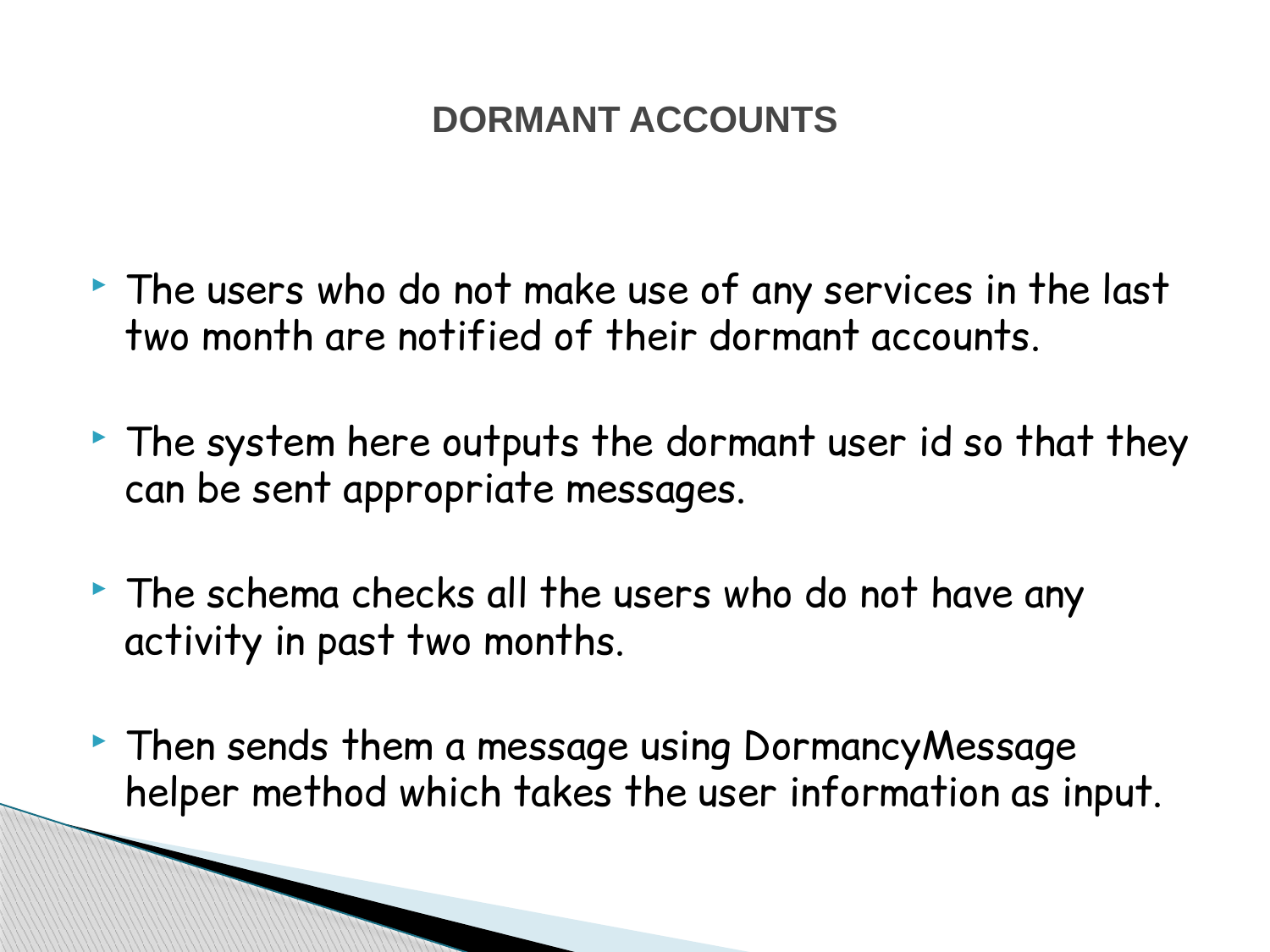

# DORMANT ACCOUNTS

The users who do not make use of any services in the last two month are notified of their dormant accounts.

The system here outputs the dormant user id so that they can be sent appropriate messages.

The schema checks all the users who do not have any activity in past two months.

Then sends them a message using DormancyMessage helper method which takes the user information as input.